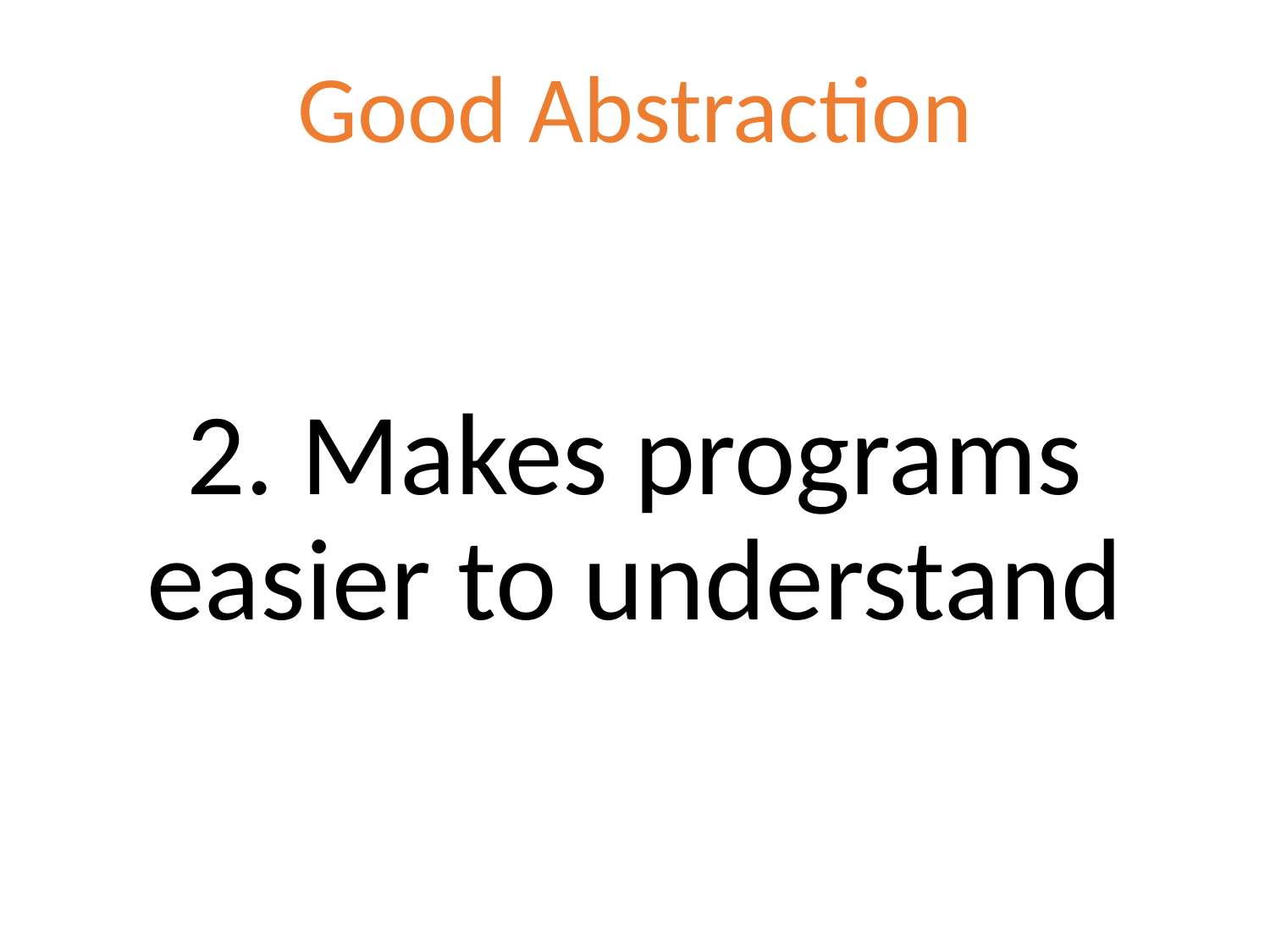

# Good Abstraction
2. Makes programs easier to understand